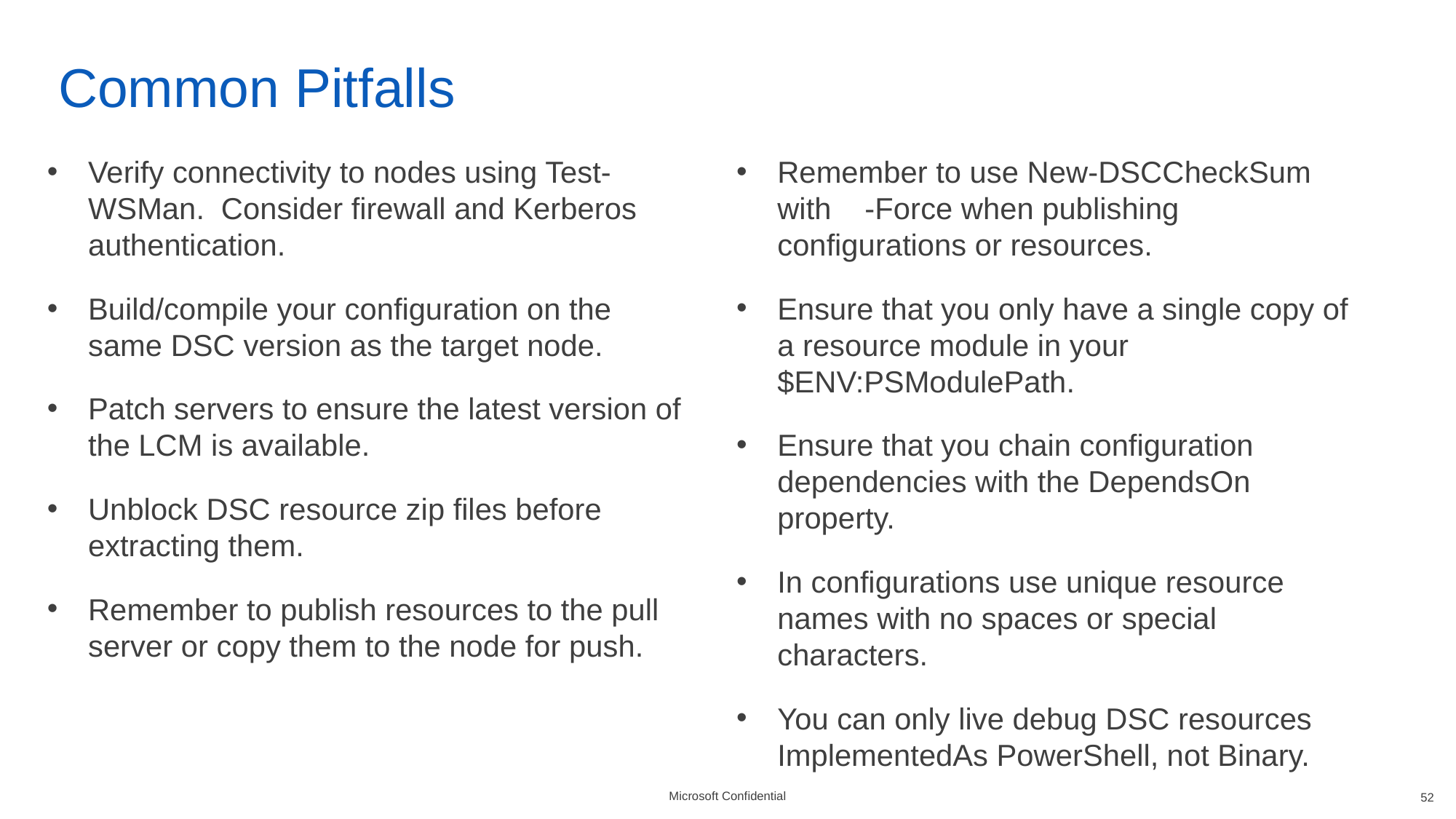

# Common Pitfalls
Verify connectivity to nodes using Test-WSMan.  Consider firewall and Kerberos authentication.
Build/compile your configuration on the same DSC version as the target node.
Patch servers to ensure the latest version of the LCM is available.
Unblock DSC resource zip files before extracting them.
Remember to publish resources to the pull server or copy them to the node for push.
Remember to use New-DSCCheckSum with    -Force when publishing configurations or resources.
Ensure that you only have a single copy of a resource module in your $ENV:PSModulePath.
Ensure that you chain configuration dependencies with the DependsOn property.
In configurations use unique resource names with no spaces or special characters.
You can only live debug DSC resources ImplementedAs PowerShell, not Binary.
52